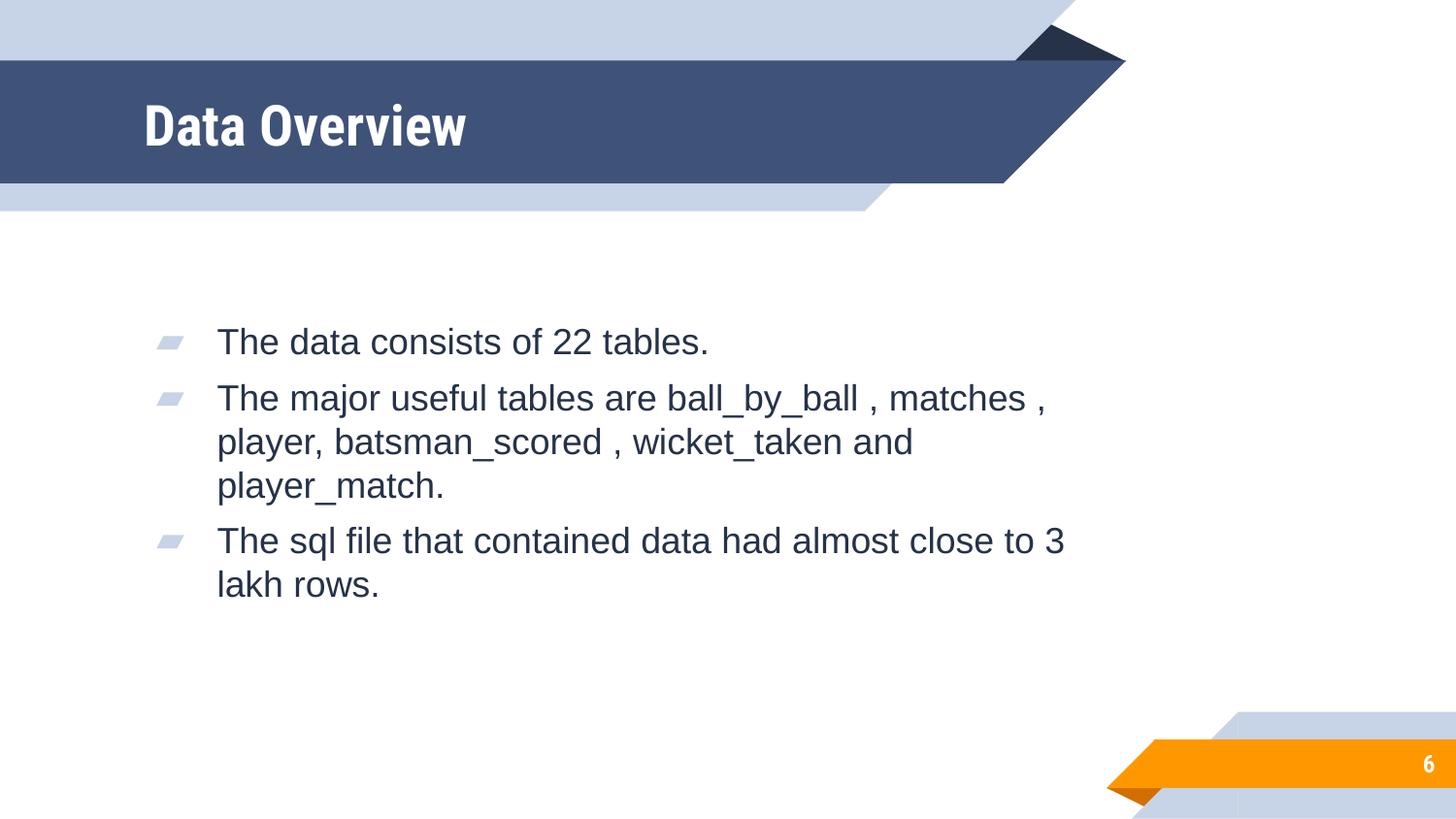

# Data Overview
The data consists of 22 tables.
The major useful tables are ball_by_ball , matches , player, batsman_scored , wicket_taken and player_match.
The sql file that contained data had almost close to 3 lakh rows.
6